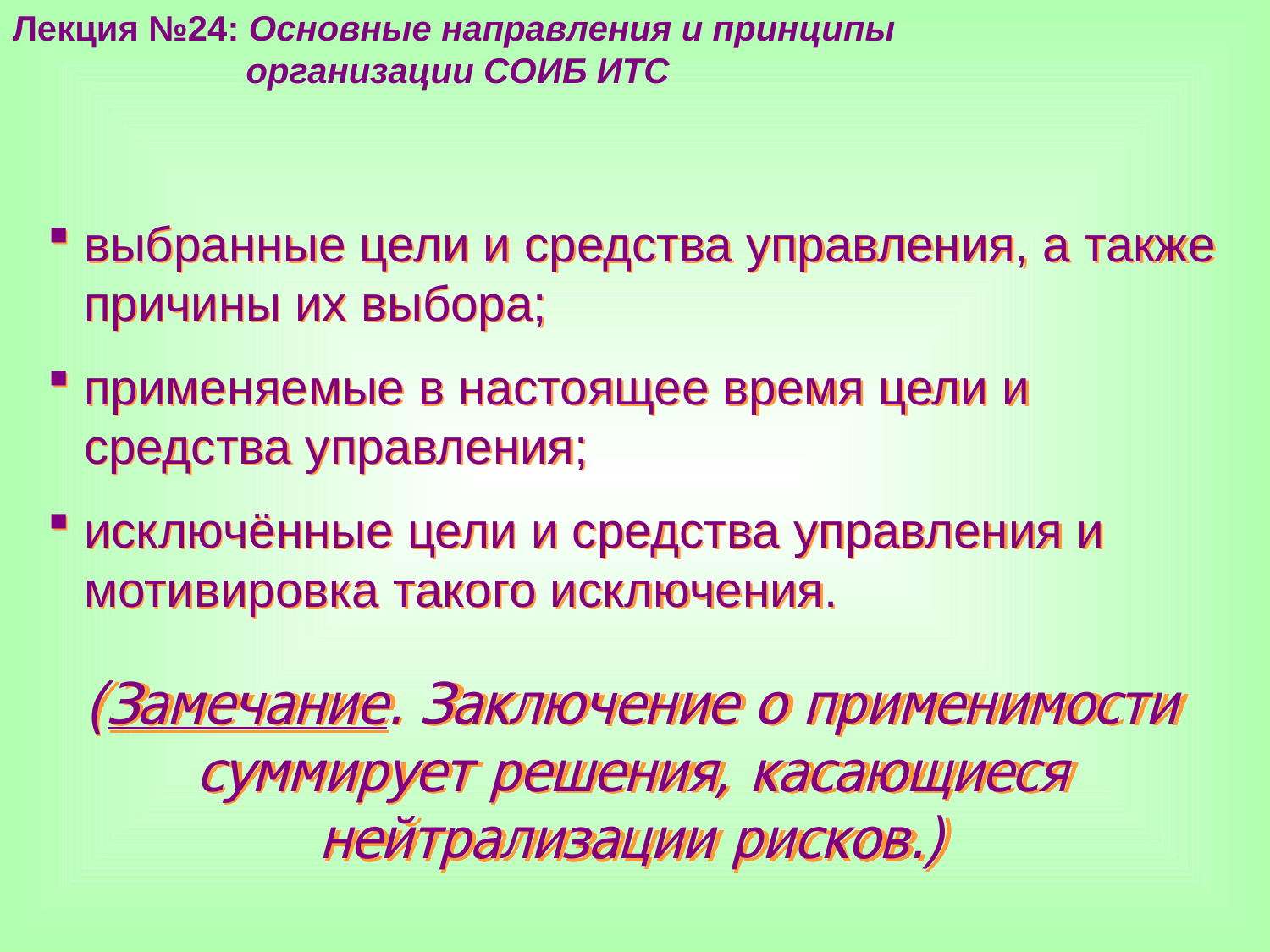

Лекция №24: Основные направления и принципы
                        организации СОИБ ИТС
выбранные цели и средства управления, а также причины их выбора;
применяемые в настоящее время цели и средства управления;
исключённые цели и средства управления и мотивировка такого исключения.
(Замечание. Заключение о применимости суммирует решения, касающиеся нейтрализации рисков.)